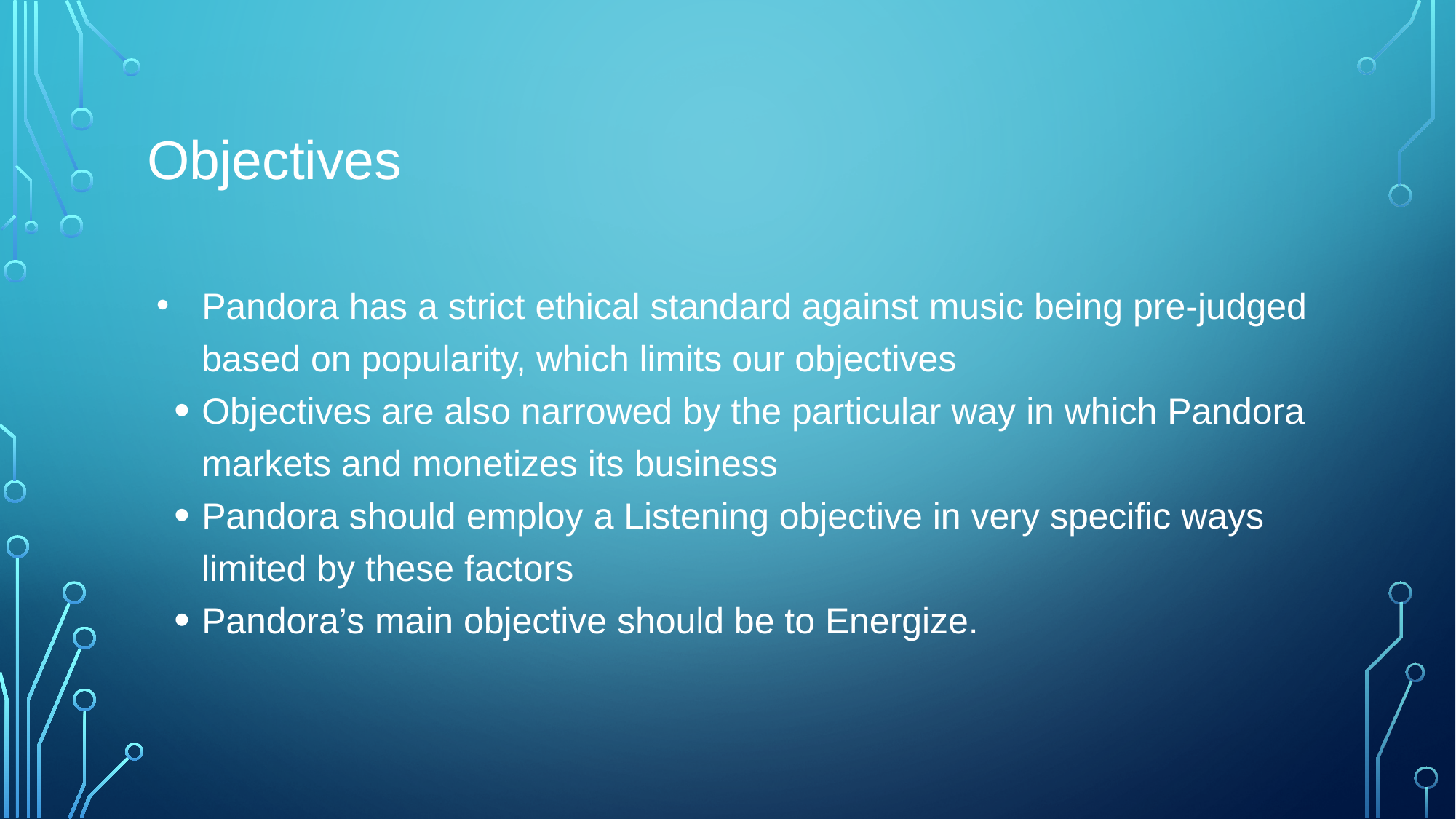

# Objectives
Pandora has a strict ethical standard against music being pre-judged based on popularity, which limits our objectives
Objectives are also narrowed by the particular way in which Pandora markets and monetizes its business
Pandora should employ a Listening objective in very specific ways limited by these factors
Pandora’s main objective should be to Energize.